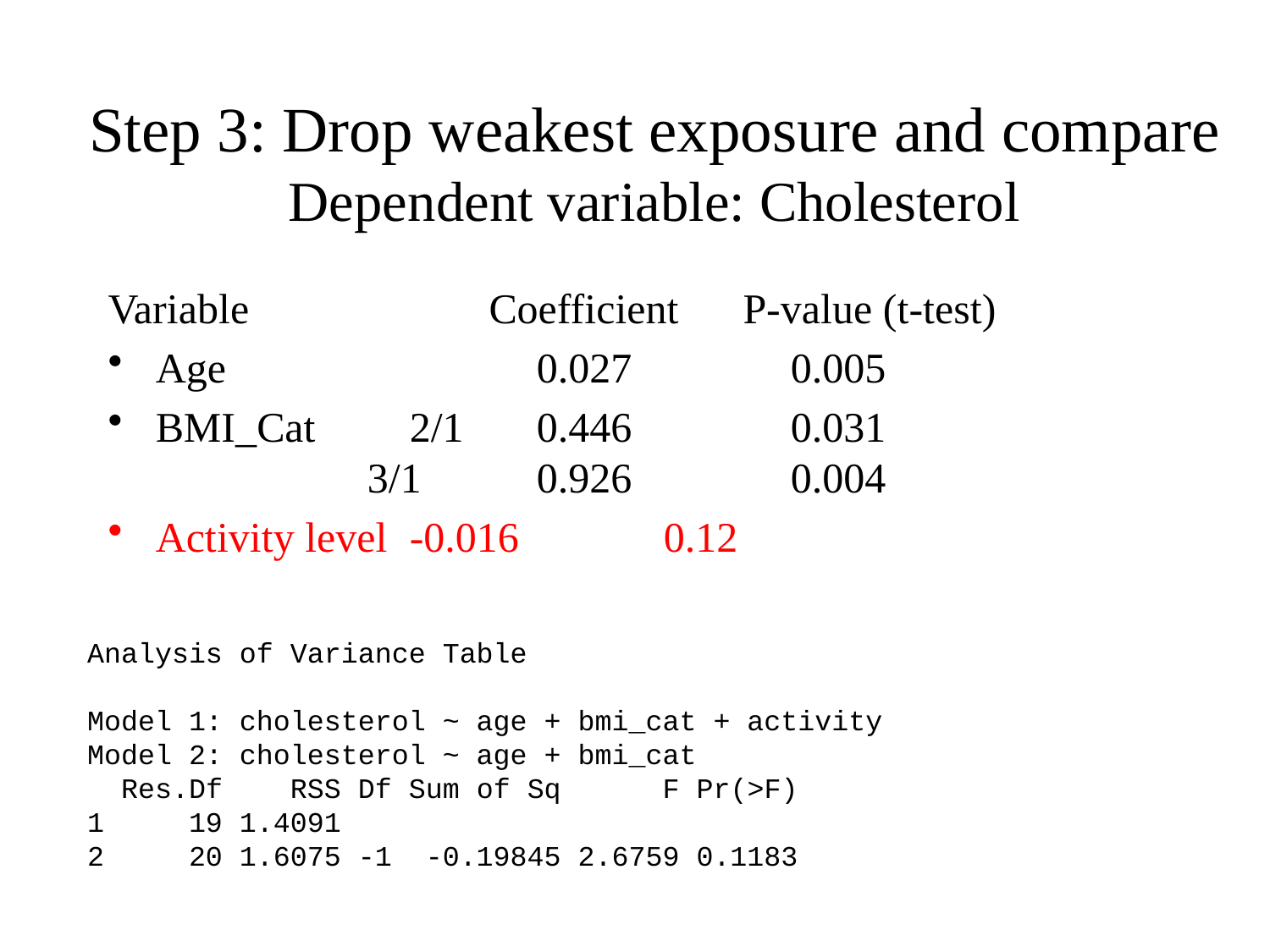

# Step 3: Drop weakest exposure and compare Dependent variable: Cholesterol
Variable		Coefficient	P-value (t-test)
Age			0.027		0.005
BMI_Cat	2/1	0.446		0.031
                    3/1	0.926		0.004
Activity level	-0.016		0.12

Analysis of Variance Table

Model 1: cholesterol ~ age + bmi_cat + activity
Model 2: cholesterol ~ age + bmi_cat
  Res.Df    RSS Df Sum of Sq      F Pr(>F)
1     19 1.4091
2     20 1.6075 -1  -0.19845 2.6759 0.1183